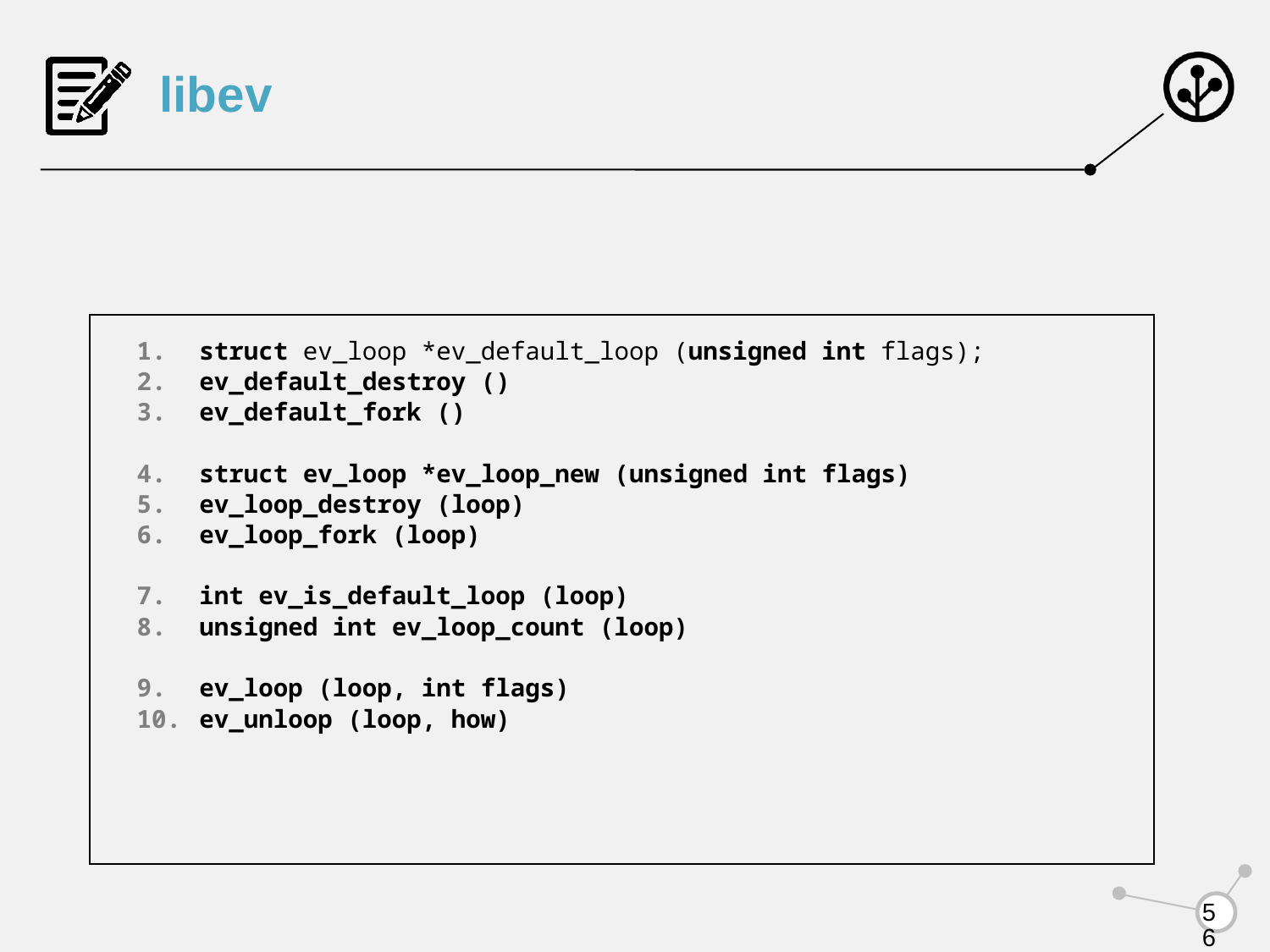

# libev

struct ev_loop *ev_default_loop (unsigned int flags);
ev_default_destroy ()
ev_default_fork ()

struct ev_loop *ev_loop_new (unsigned int flags)
ev_loop_destroy (loop)
ev_loop_fork (loop)

int ev_is_default_loop (loop)
unsigned int ev_loop_count (loop)

ev_loop (loop, int flags)
ev_unloop (loop, how)
56